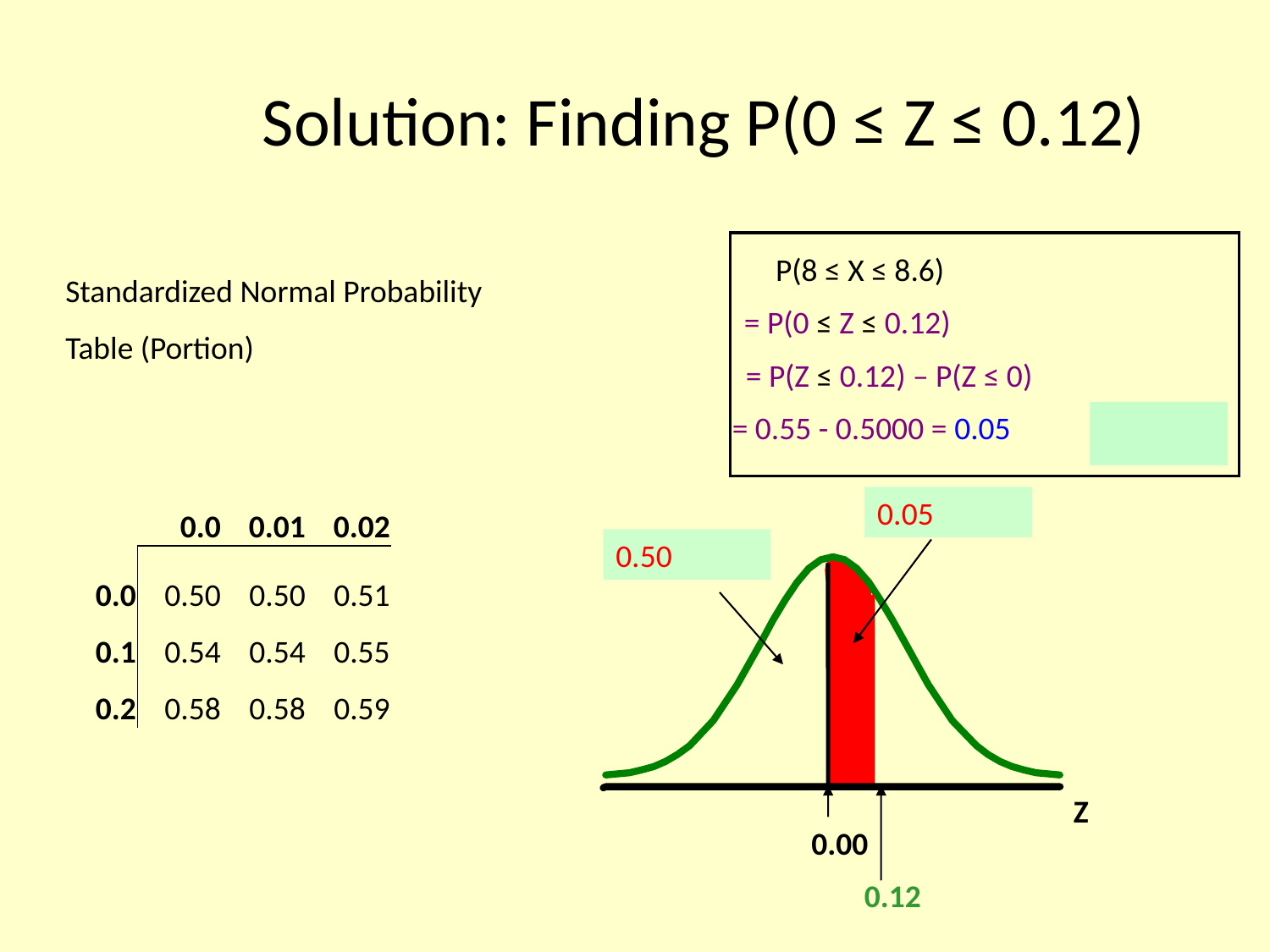

# Solution: Finding P(0 ≤ Z ≤ 0.12)

P(8 ≤ X ≤ 8.6)
Standardized Normal Probability

Table (Portion)
= P(0 ≤ Z ≤ 0.12)
= P(Z ≤ 0.12) – P(Z ≤ 0)
= 0.55 - 0.5000 = 0.05

|  | 0.0 | 0.01 | 0.02 |
| --- | --- | --- | --- |
| 0.0 | 0.50 | 0.50 | 0.51 |
| 0.1 | 0.54 | 0.54 | 0.55 |
| 0.2 | 0.58 | 0.58 | 0.59 |
0.05
0.50

Z

0.00

0.12